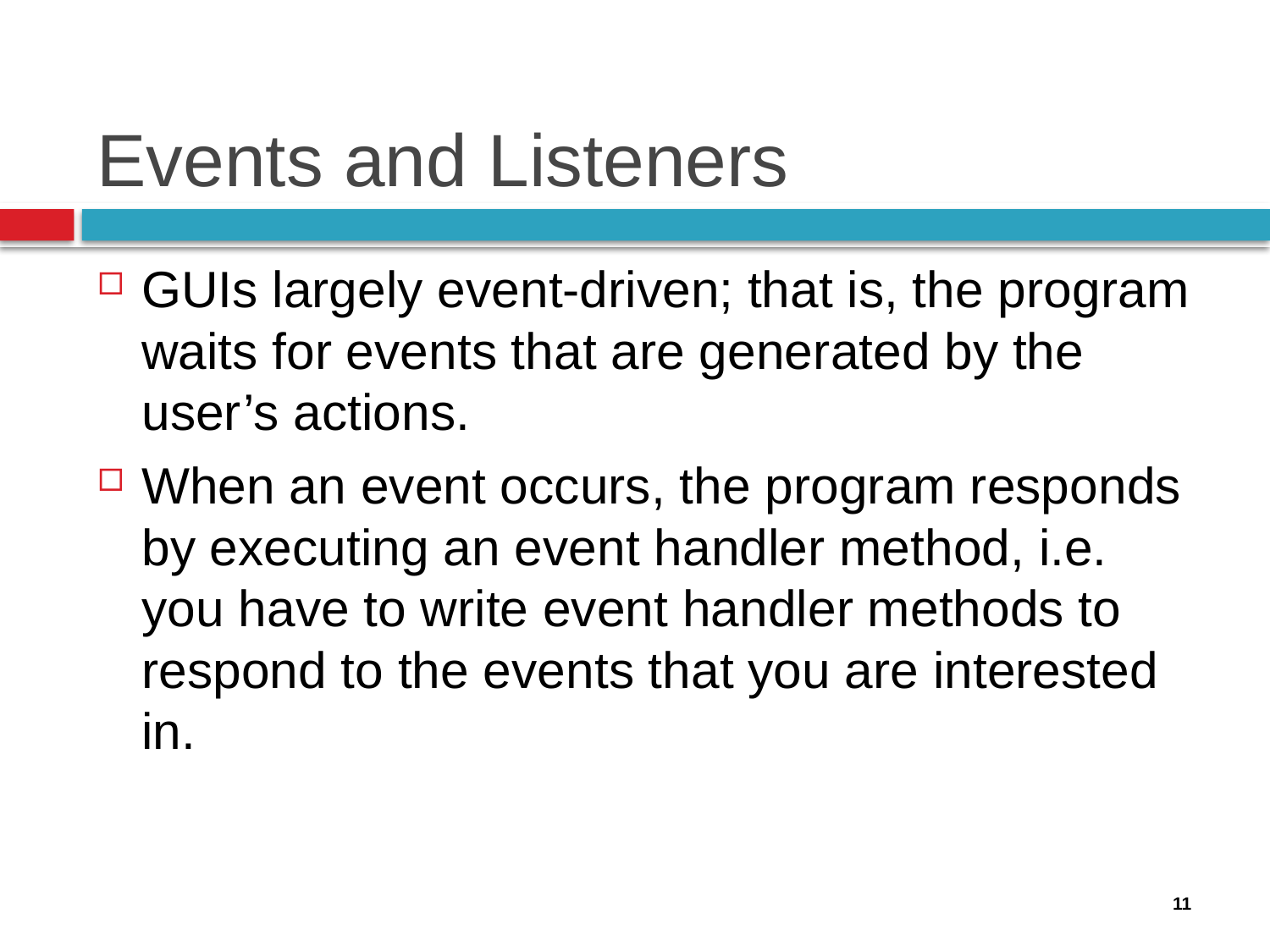

# Events and Listeners
GUIs largely event-driven; that is, the program waits for events that are generated by the user’s actions.
When an event occurs, the program responds by executing an event handler method, i.e. you have to write event handler methods to respond to the events that you are interested in.